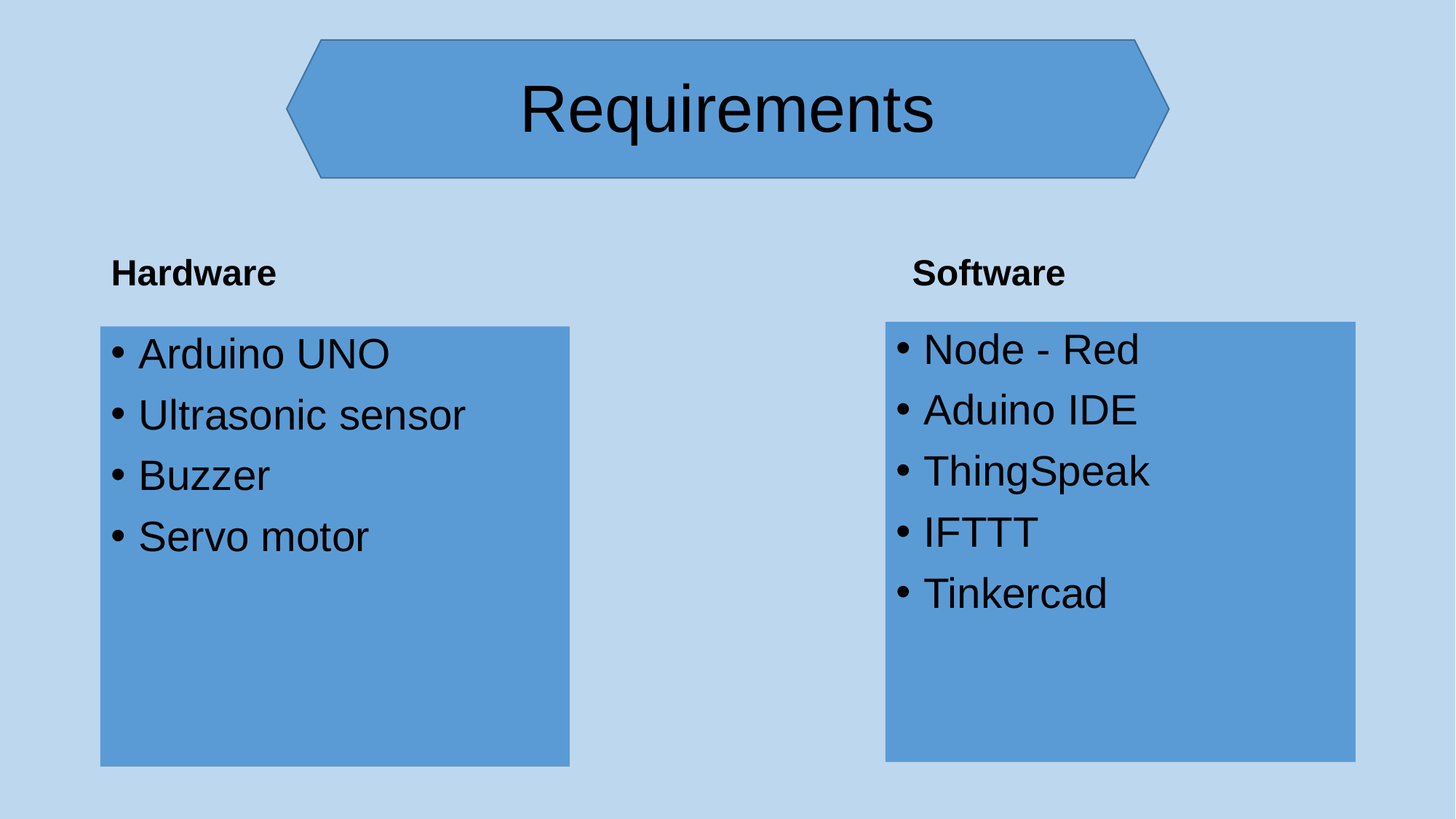

# Requirements
Hardware
Software
Node - Red
Aduino IDE
ThingSpeak
IFTTT
Tinkercad
Arduino UNO
Ultrasonic sensor
Buzzer
Servo motor